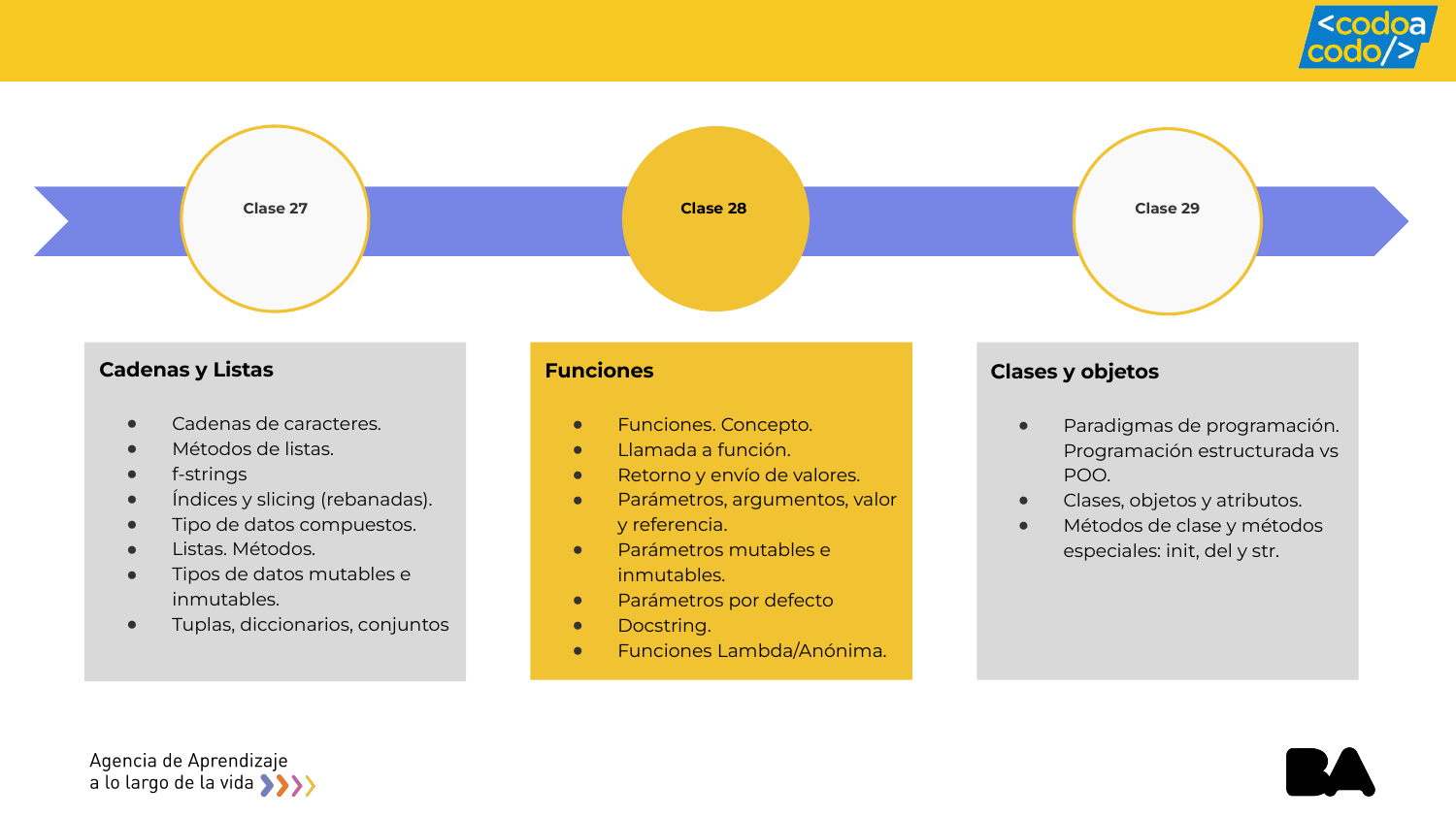

# Clase 27
Clase 28
Clase 29
Cadenas y Listas

Cadenas de caracteres.
Métodos de listas.
f-strings
Índices y slicing (rebanadas).
Tipo de datos compuestos.
Listas. Métodos.
Tipos de datos mutables e inmutables.
Tuplas, diccionarios, conjuntos
Funciones

Funciones. Concepto.
Llamada a función.
Retorno y envío de valores.
Parámetros, argumentos, valor y referencia.
Parámetros mutables e inmutables.
Parámetros por defecto
Docstring.
Funciones Lambda/Anónima.
Clases y objetos

Paradigmas de programación. Programación estructurada vs POO.
Clases, objetos y atributos.
Métodos de clase y métodos especiales: init, del y str.